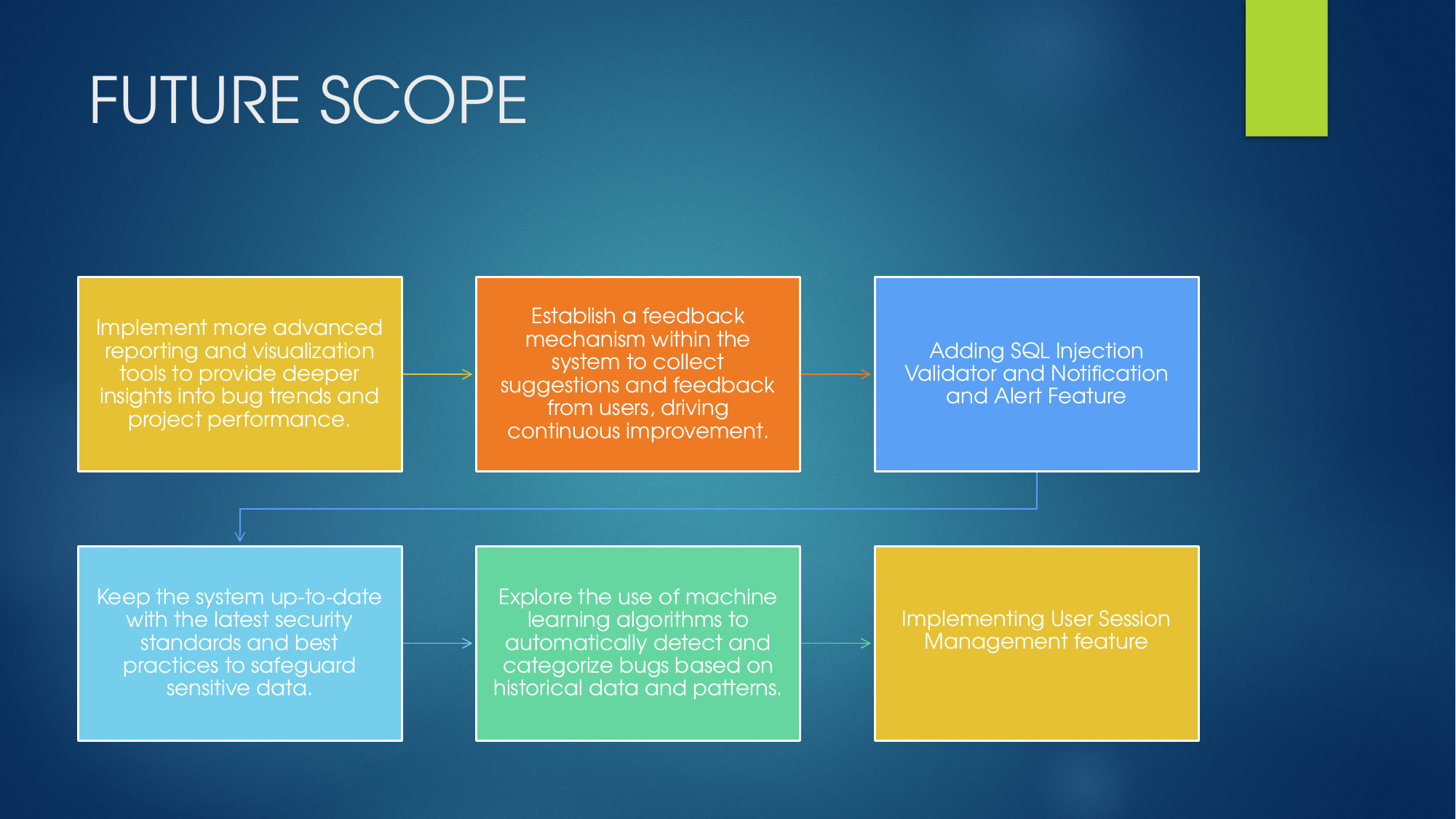

# FUTURE SCOPE

Implement more advanced reporting and visualization tools to provide deeper insights into bug trends and project performance.

Establish a feedback mechanism within the system to collect suggestions and feedback from users, driving continuous improvement.

Adding SQL Injection Validator and Notification and Alert Feature

Keep the system up-to-date with the latest security standards and best practices to safeguard sensitive data.

Explore the use of machine learning algorithms to automatically detect and categorize bugs based on historical data and patterns.
Implementing User Session Management feature